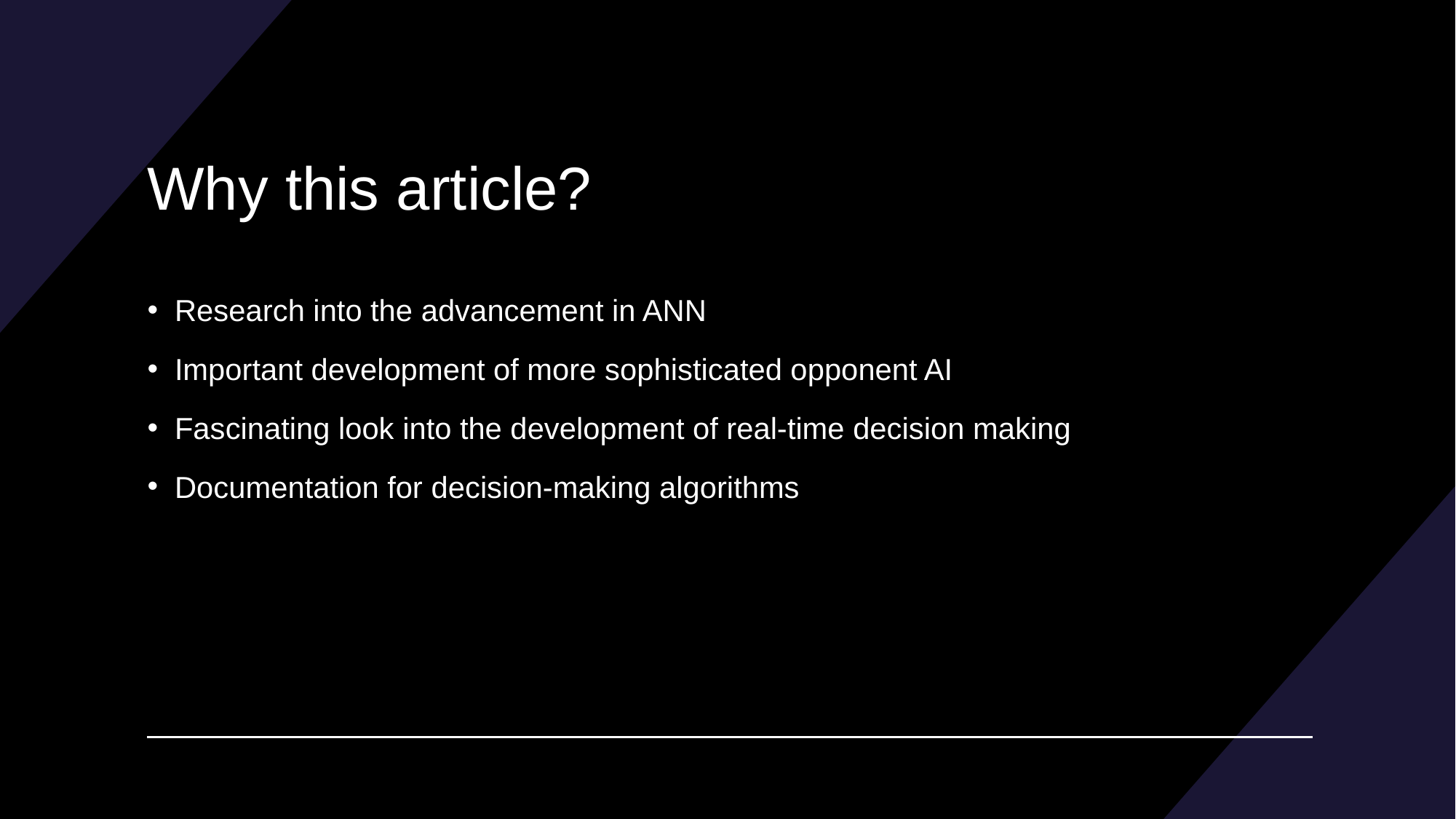

# Why this article?
Research into the advancement in ANN
Important development of more sophisticated opponent AI
Fascinating look into the development of real-time decision making
Documentation for decision-making algorithms